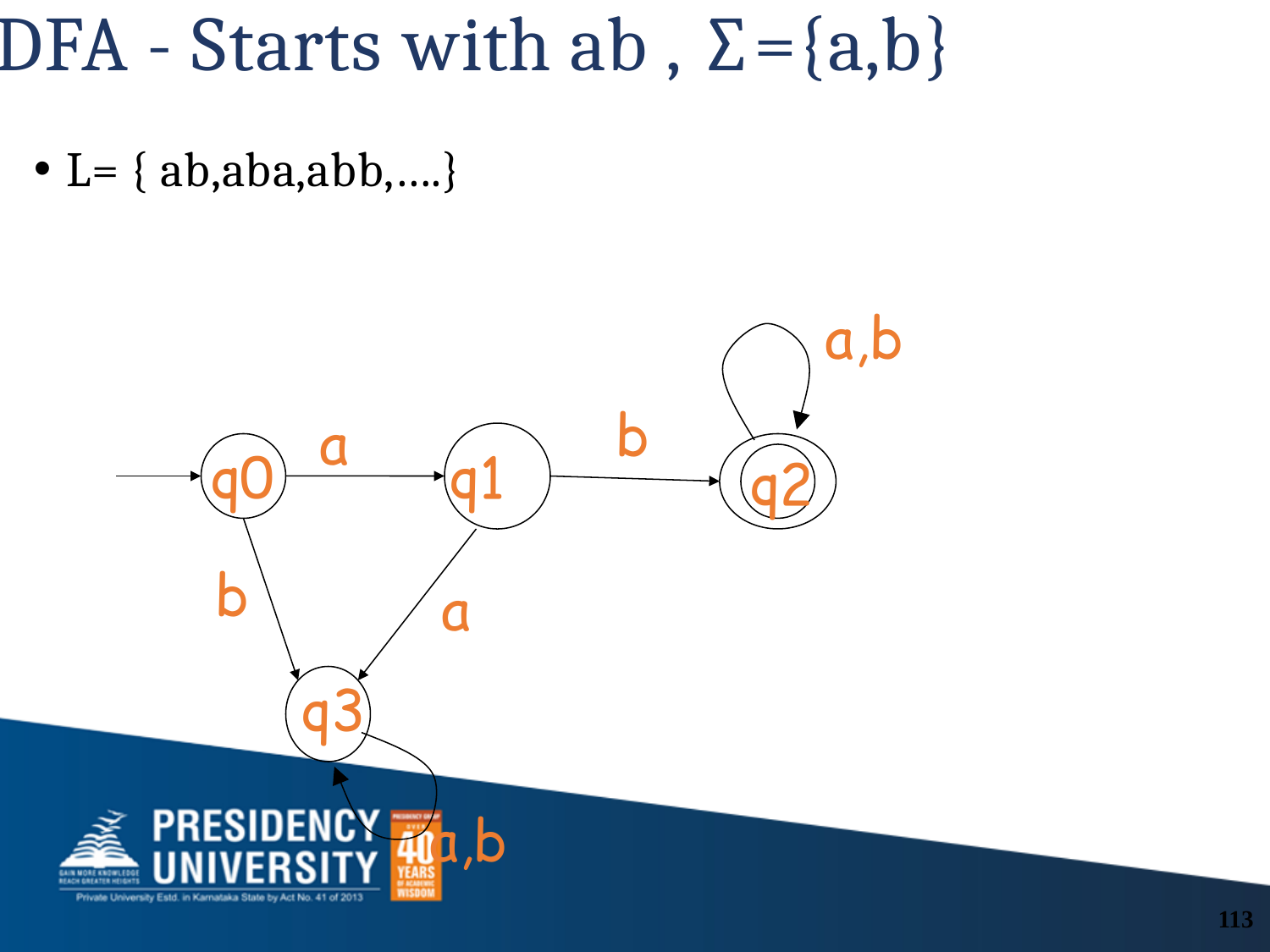

# DFA - Starts with ab , ∑={a,b}
L= { ab,aba,abb,….}

a,b

b
a

q0
q1
q2

b
a

q3

a,b
113